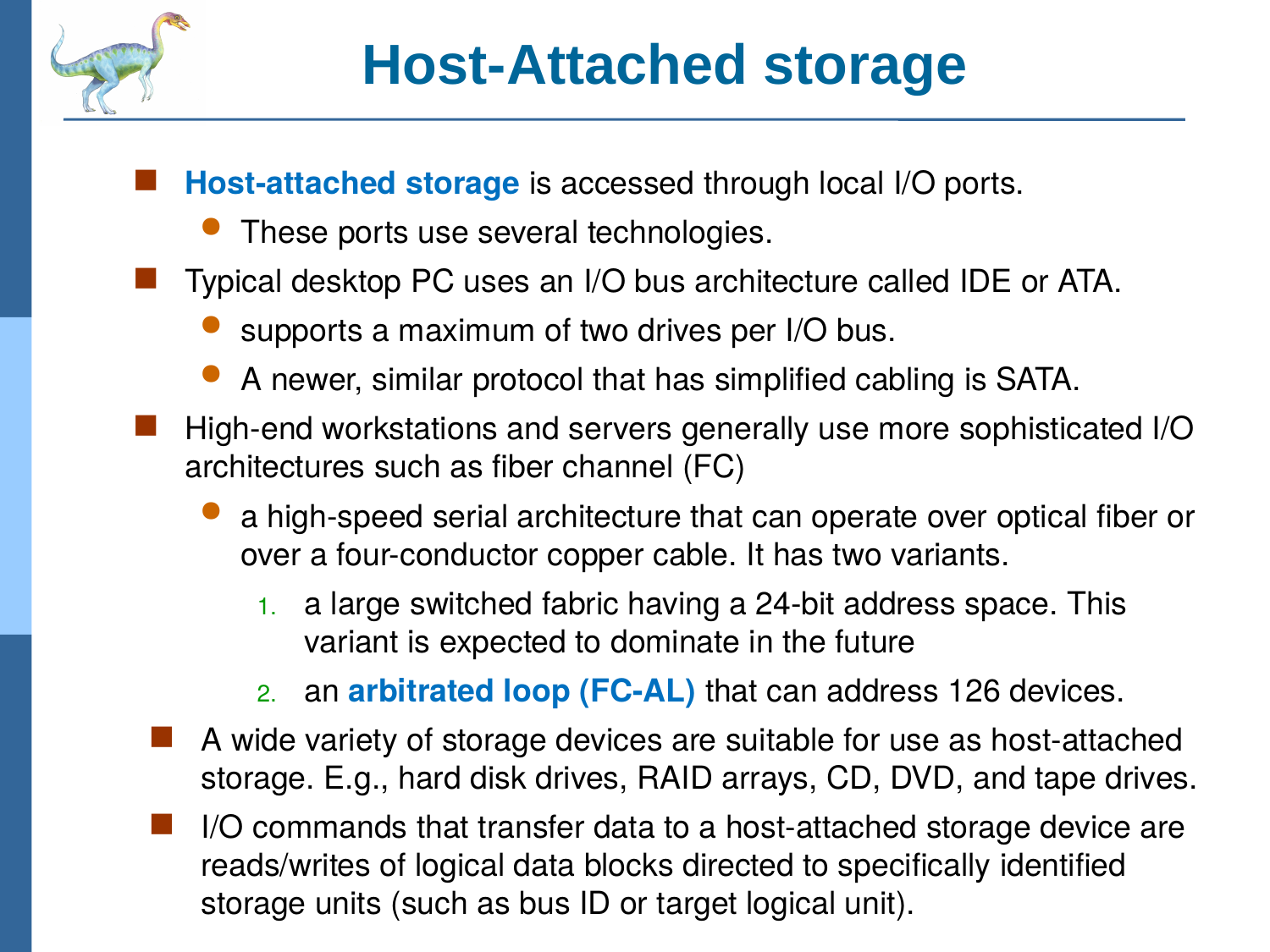

# Host-Attached storage
Host-attached storage is accessed through local I/O ports.
These ports use several technologies.
Typical desktop PC uses an I/O bus architecture called IDE or ATA.
supports a maximum of two drives per I/O bus.
A newer, similar protocol that has simplified cabling is SATA.
High-end workstations and servers generally use more sophisticated I/O architectures such as fiber channel (FC)
a high-speed serial architecture that can operate over optical fiber or over a four-conductor copper cable. It has two variants.
a large switched fabric having a 24-bit address space. This variant is expected to dominate in the future
an arbitrated loop (FC-AL) that can address 126 devices.
A wide variety of storage devices are suitable for use as host-attached storage. E.g., hard disk drives, RAID arrays, CD, DVD, and tape drives.
I/O commands that transfer data to a host-attached storage device are reads/writes of logical data blocks directed to specifically identified storage units (such as bus ID or target logical unit).